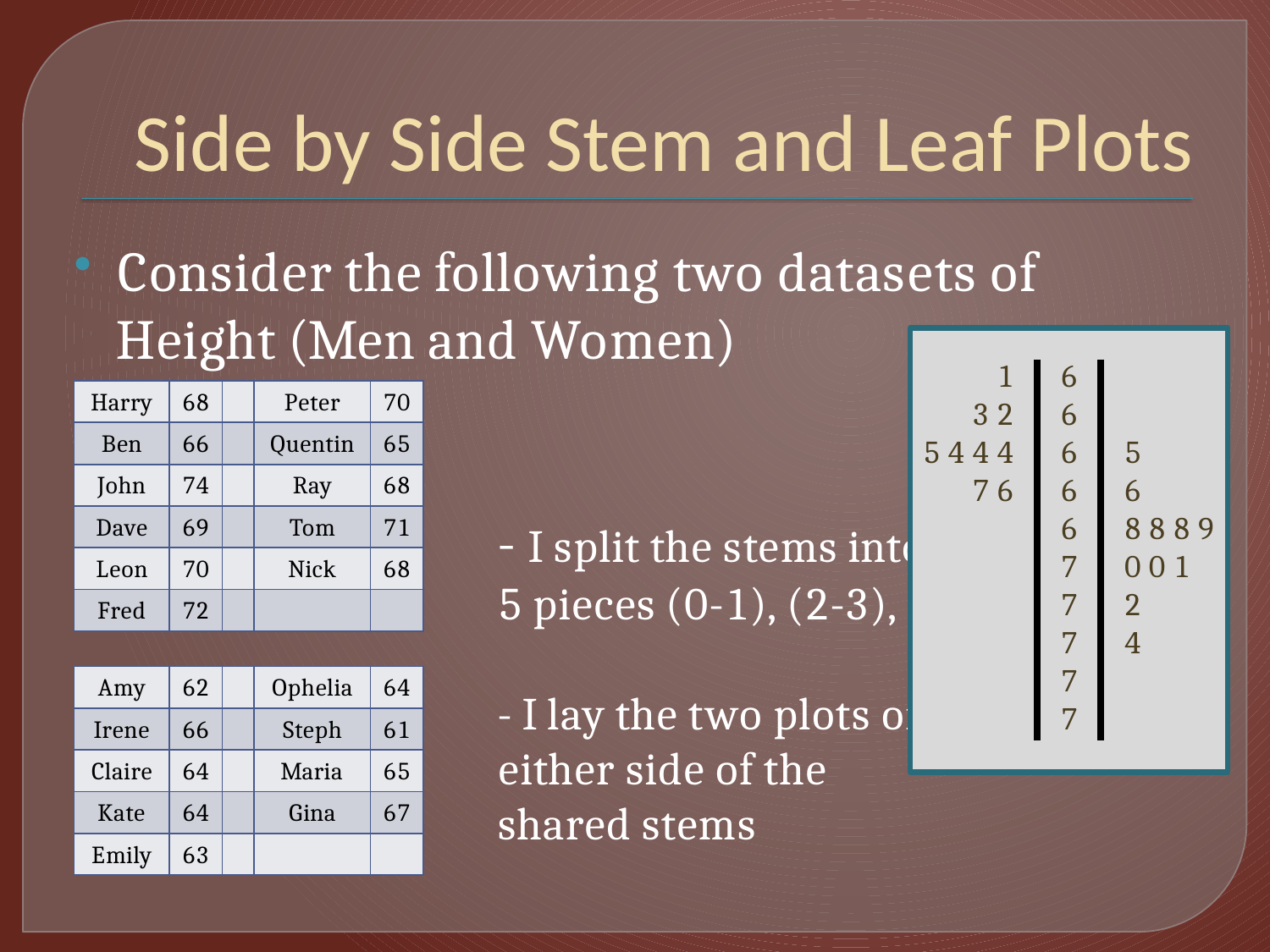

# Side by Side Stem and Leaf Plots
Consider the following two datasets of Height (Men and Women)

				- I split the stems into
				5 pieces (0-1), (2-3), …

				- I lay the two plots on
				either side of the
				shared stems

1
3 2
5 4 4 4
7 6
6
6
6
6
6
7
7
7
7
7

5
6
8 8 8 9
0 0 1
2
4
| Harry | 68 |  | Peter | 70 |
| --- | --- | --- | --- | --- |
| Ben | 66 |  | Quentin | 65 |
| John | 74 |  | Ray | 68 |
| Dave | 69 |  | Tom | 71 |
| Leon | 70 |  | Nick | 68 |
| Fred | 72 |  |  |  |
| Amy | 62 |  | Ophelia | 64 |
| --- | --- | --- | --- | --- |
| Irene | 66 |  | Steph | 61 |
| Claire | 64 |  | Maria | 65 |
| Kate | 64 |  | Gina | 67 |
| Emily | 63 |  |  |  |